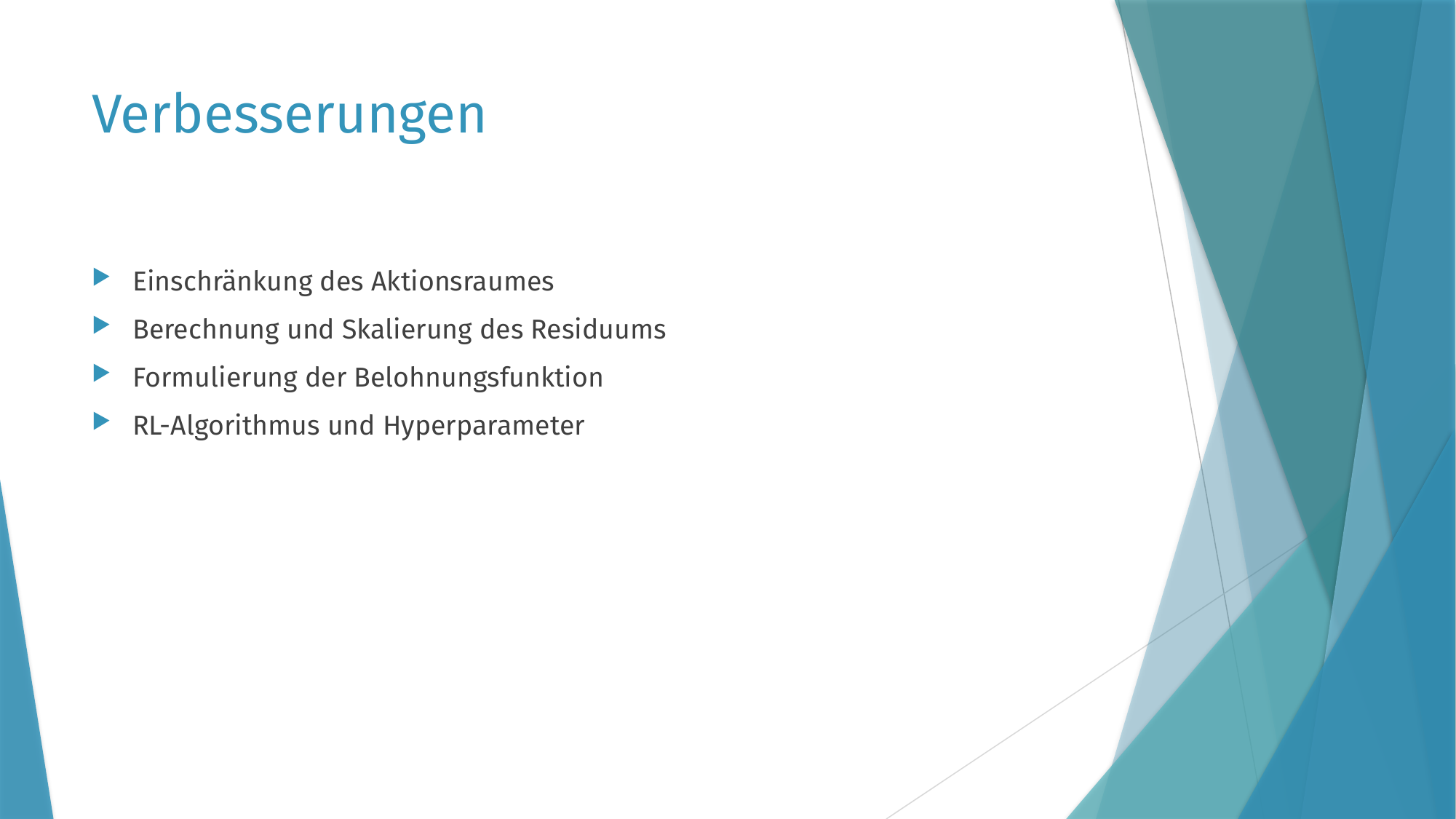

# Verbesserungen
Einschränkung des Aktionsraumes
Berechnung und Skalierung des Residuums
Formulierung der Belohnungsfunktion
RL-Algorithmus und Hyperparameter